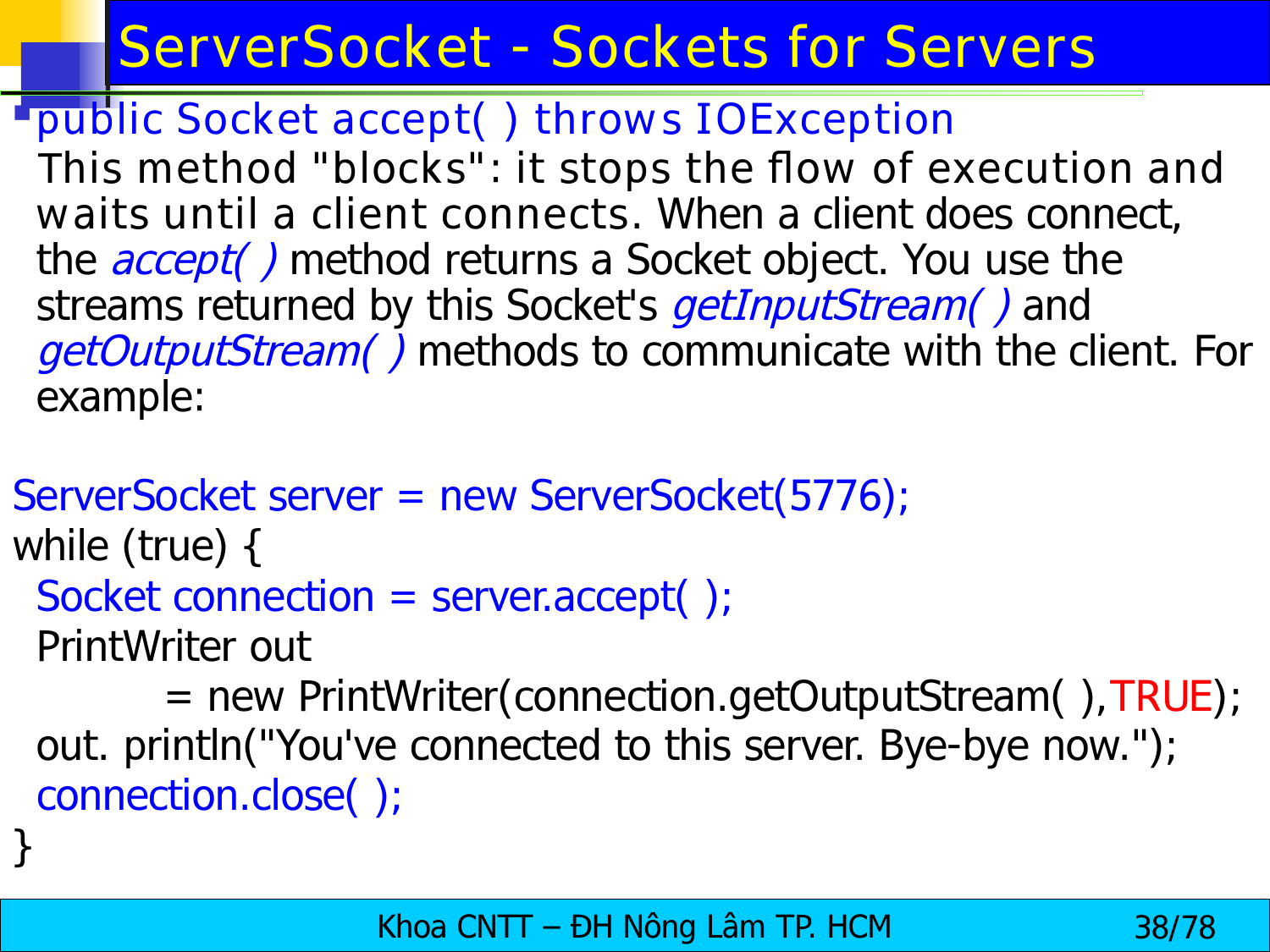

# ServerSocket - Sockets for Servers
public Socket accept( ) throws IOException
  This method "blocks": it stops the flow of execution and waits until a client connects. When a client does connect, the accept( ) method returns a Socket object. You use the streams returned by this Socket's getInputStream( ) and getOutputStream( ) methods to communicate with the client. For example:

ServerSocket server = new ServerSocket(5776);
while (true) {
	Socket connection = server.accept( );
	PrintWriter out
		= new PrintWriter(connection.getOutputStream( ),TRUE);
	out. println("You've connected to this server. Bye-bye now.");
	connection.close( );
}